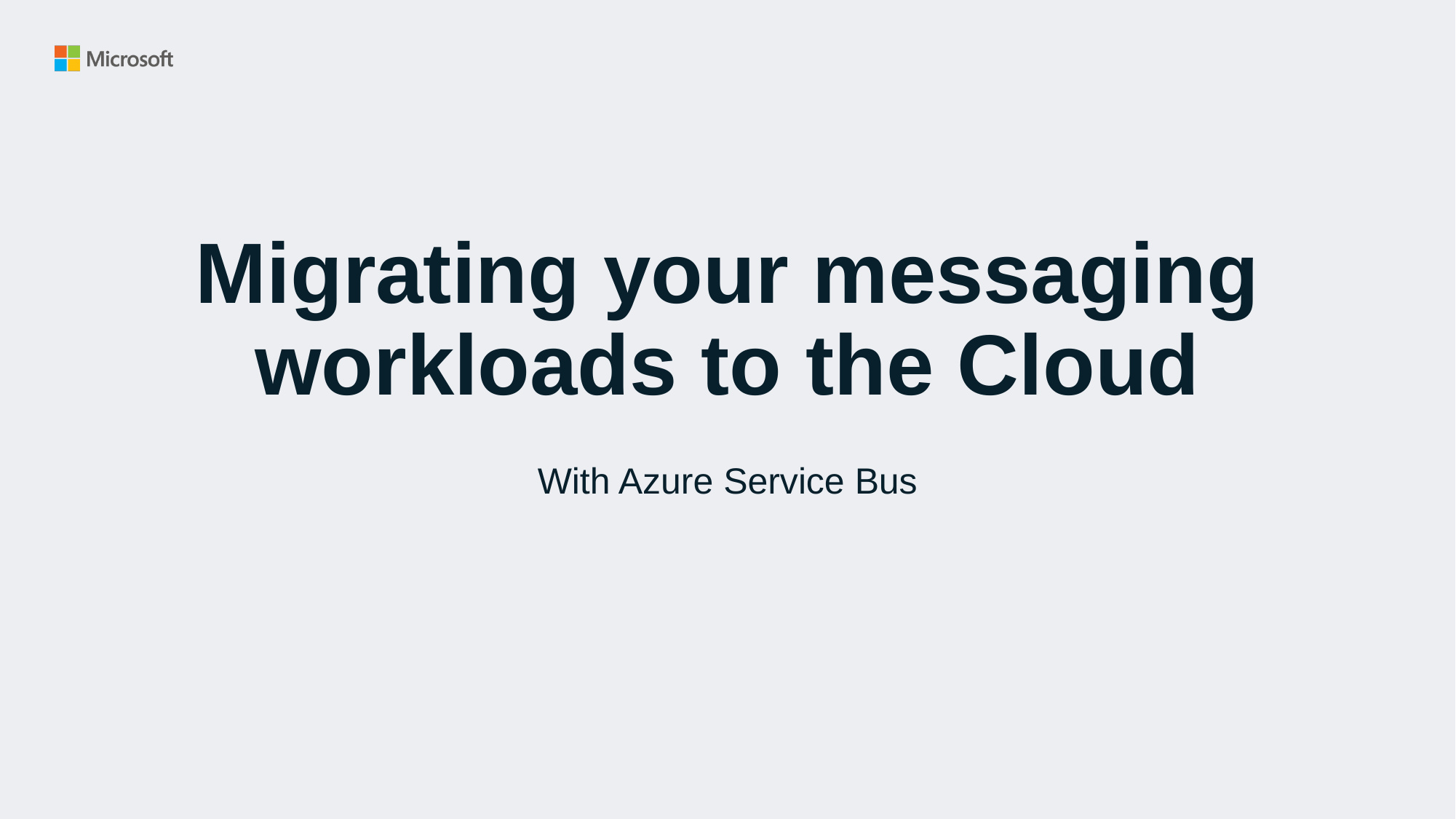

# Migrating your messaging workloads to the Cloud
With Azure Service Bus